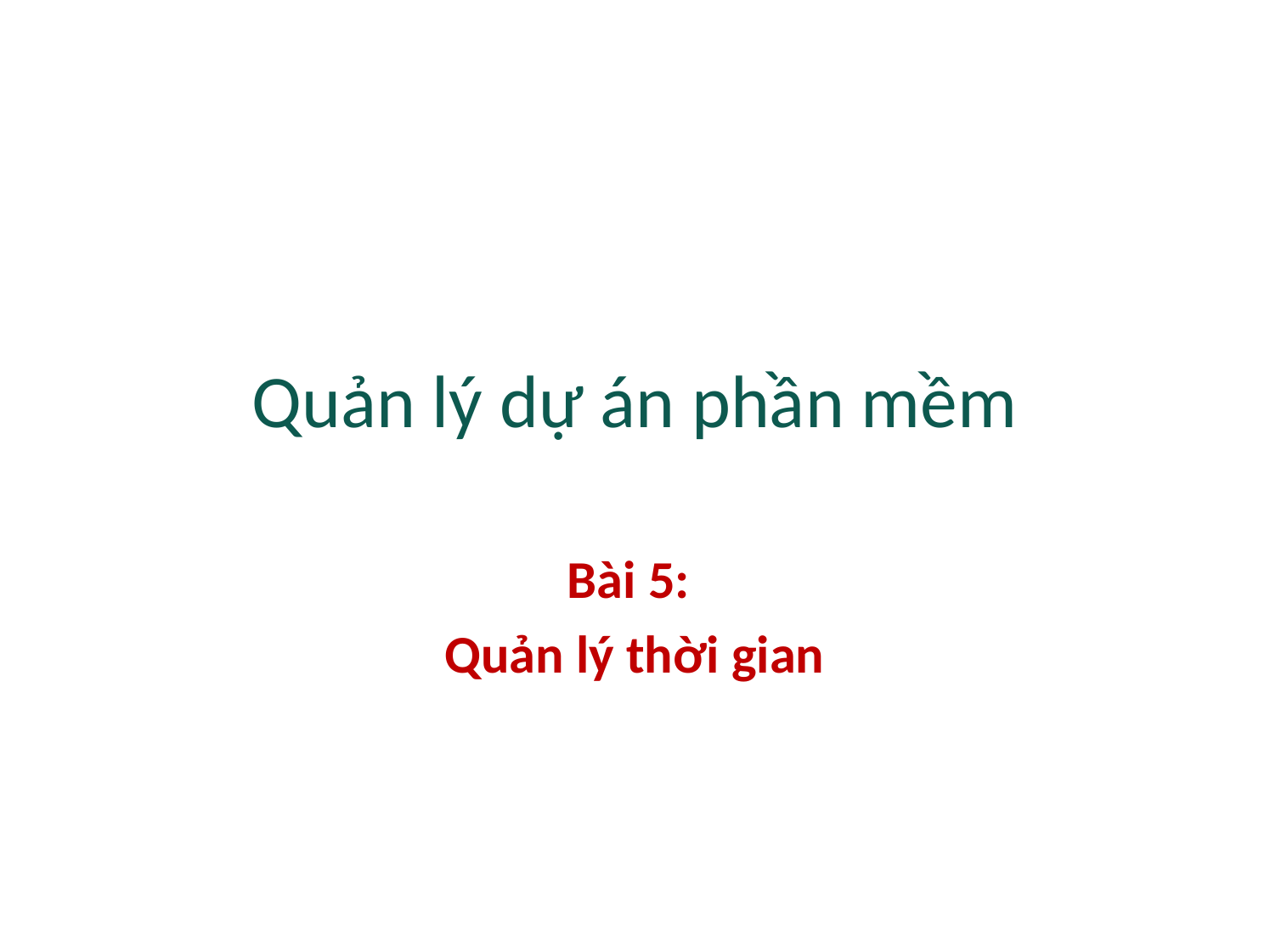

# Quản lý dự án phần mềm
Bài 5:
Quản lý thời gian